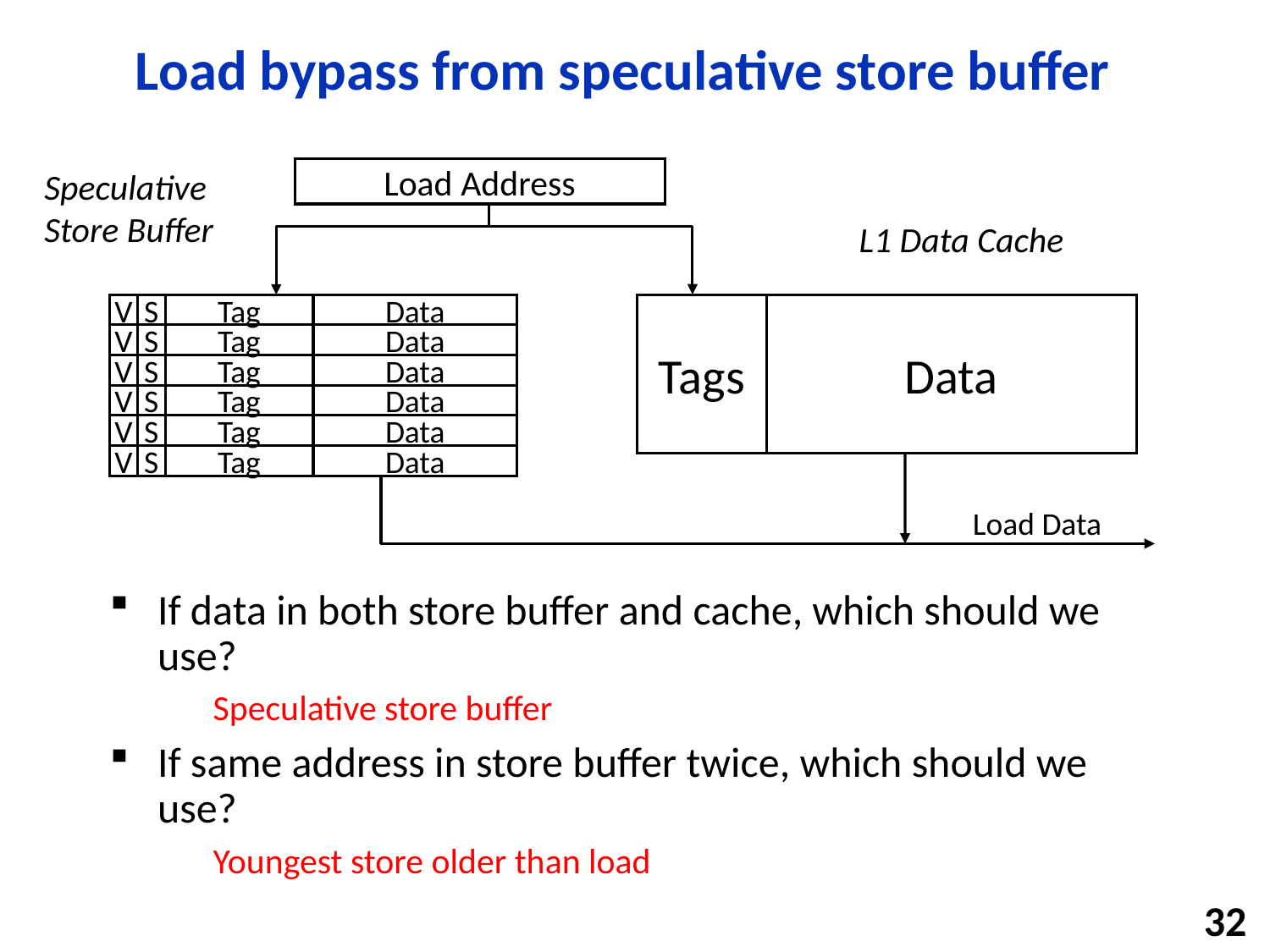

# Load bypass from speculative store buffer
Speculative Store Buffer
Load Address

L1 Data Cache

V
S
Tag
Data
Tags
Data
V
S
Tag
Data
V
S
Tag
Data
V
S
Tag
Data
V
S
Tag
Data
V
S
Tag
Data

Load Data
If data in both store buffer and cache, which should we use?
	Speculative store buffer
If same address in store buffer twice, which should we use?
	Youngest store older than load
32